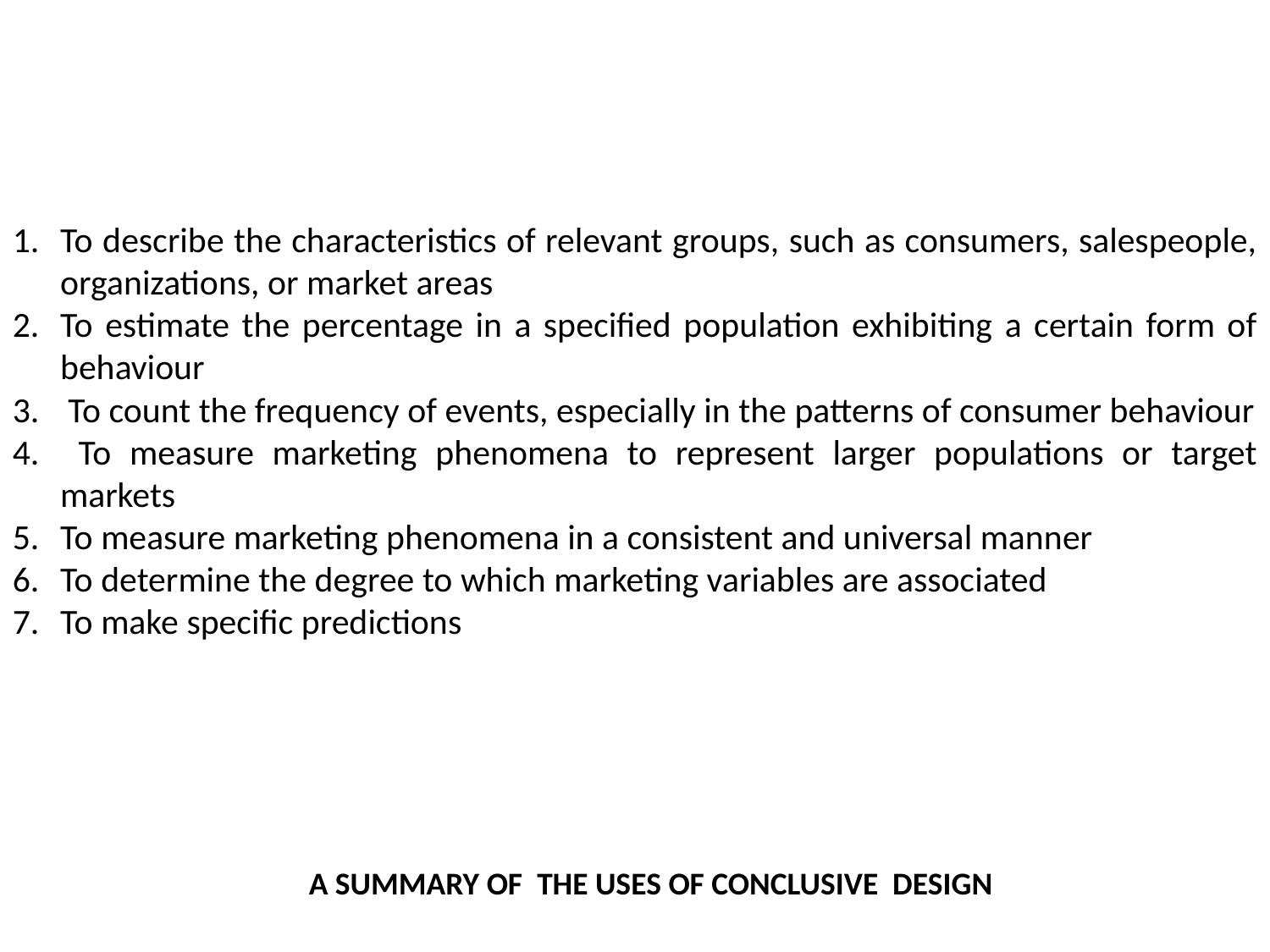

To describe the characteristics of relevant groups, such as consumers, salespeople, organizations, or market areas
To estimate the percentage in a specified population exhibiting a certain form of behaviour
 To count the frequency of events, especially in the patterns of consumer behaviour
 To measure marketing phenomena to represent larger populations or target markets
To measure marketing phenomena in a consistent and universal manner
To determine the degree to which marketing variables are associated
To make specific predictions
A SUMMARY OF  THE USES OF CONCLUSIVE  DESIGN